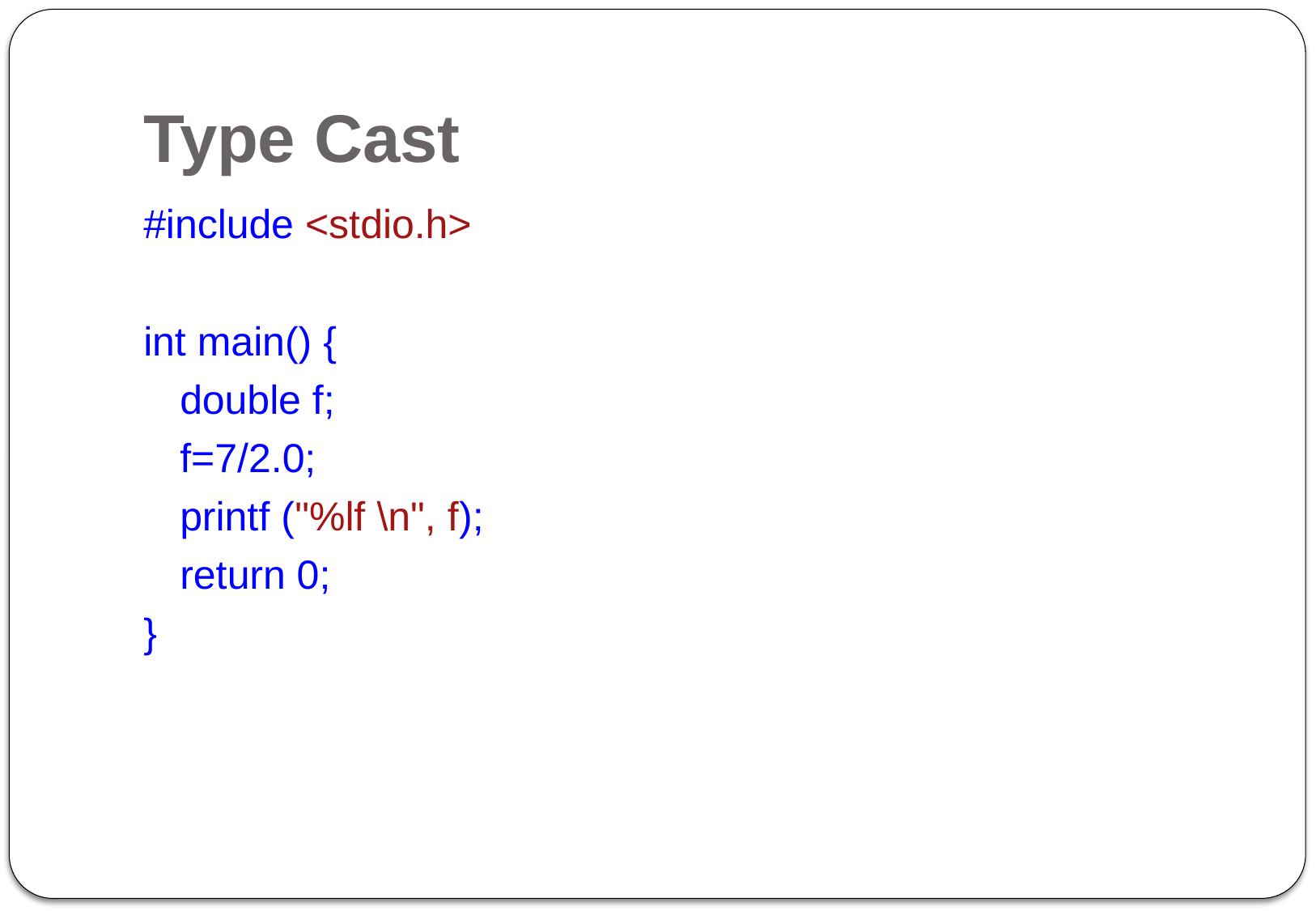

# Type Cast
#include <stdio.h>

int main() {
	double f;
	f=7/2.0;
	printf ("%lf \n", f);
	return 0;
}